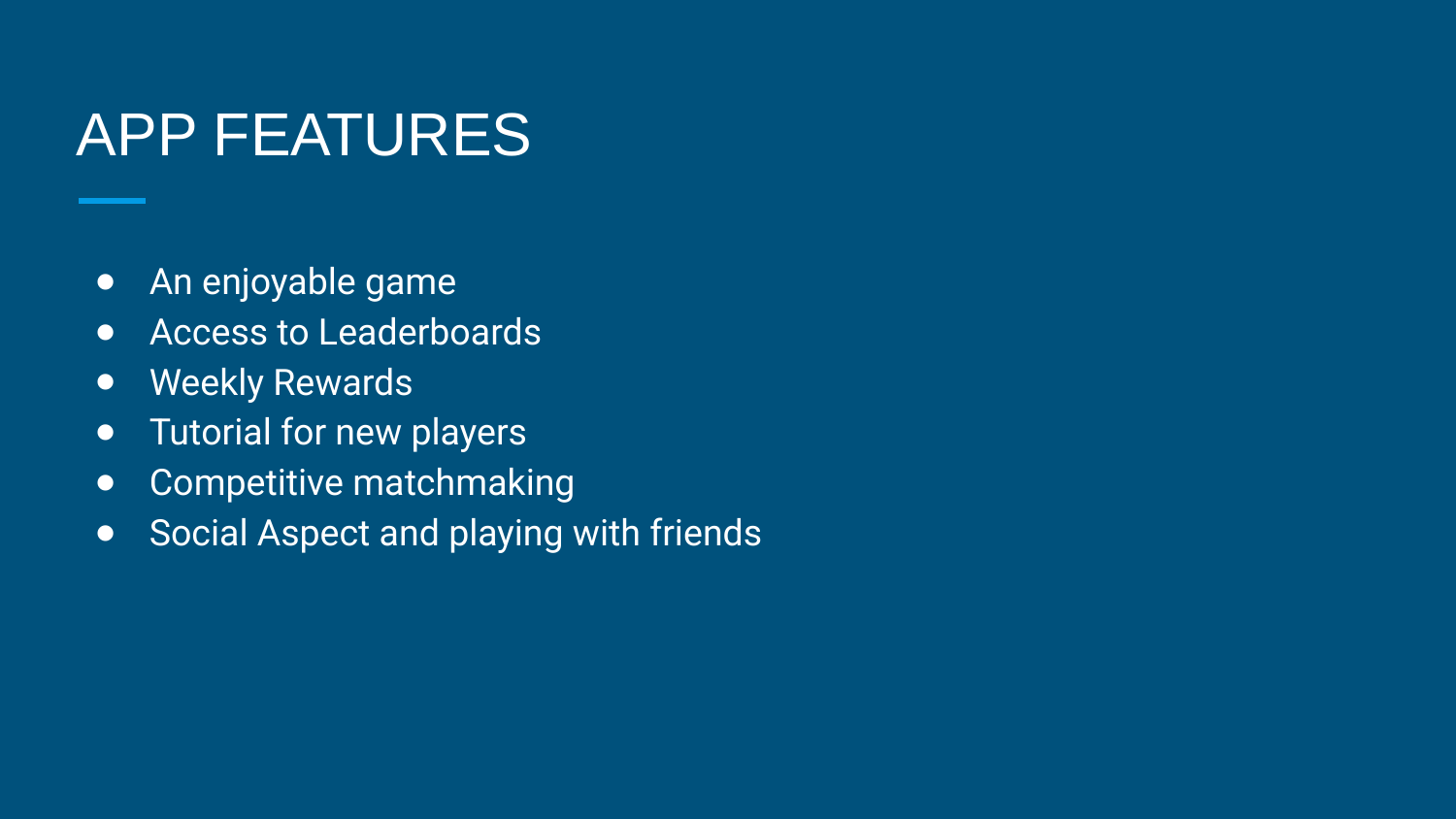

# APP FEATURES
An enjoyable game
Access to Leaderboards
Weekly Rewards
Tutorial for new players
Competitive matchmaking
Social Aspect and playing with friends